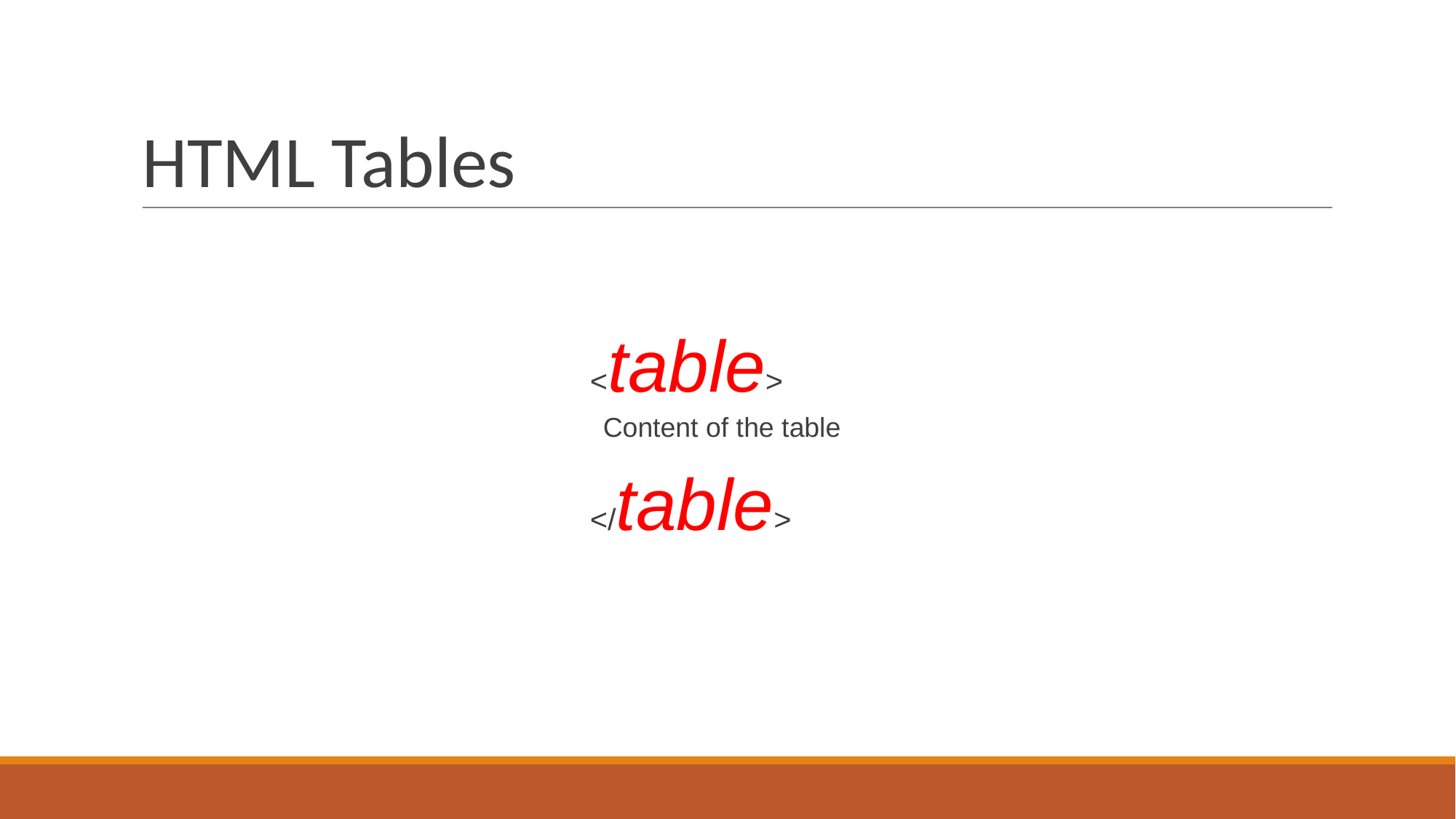

# HTML Tables
<table>
Content of the table
</table>